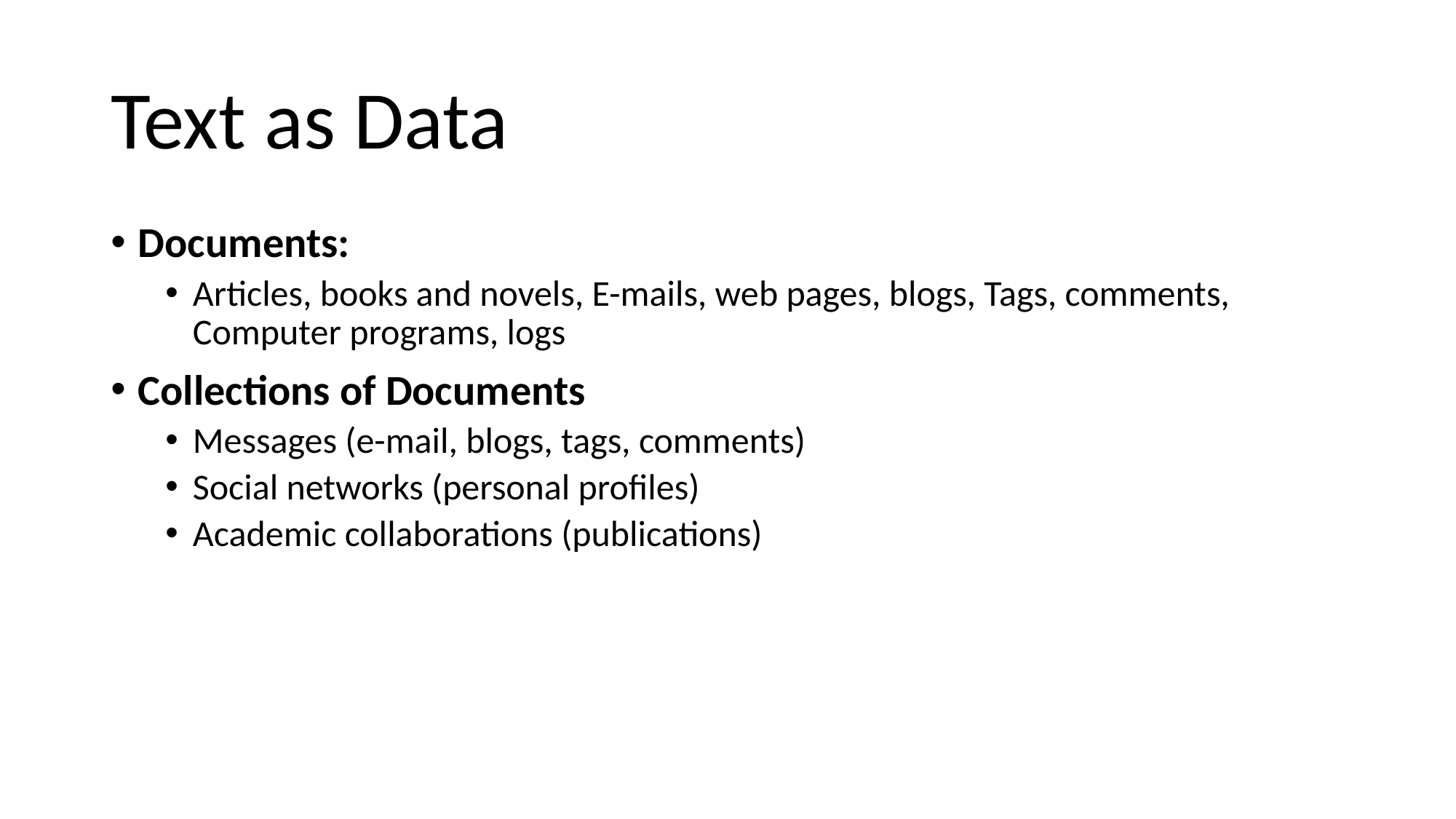

# Text as Data
Documents:
Articles, books and novels, E-mails, web pages, blogs, Tags, comments, Computer programs, logs
Collections of Documents
Messages (e-mail, blogs, tags, comments)
Social networks (personal profiles)
Academic collaborations (publications)